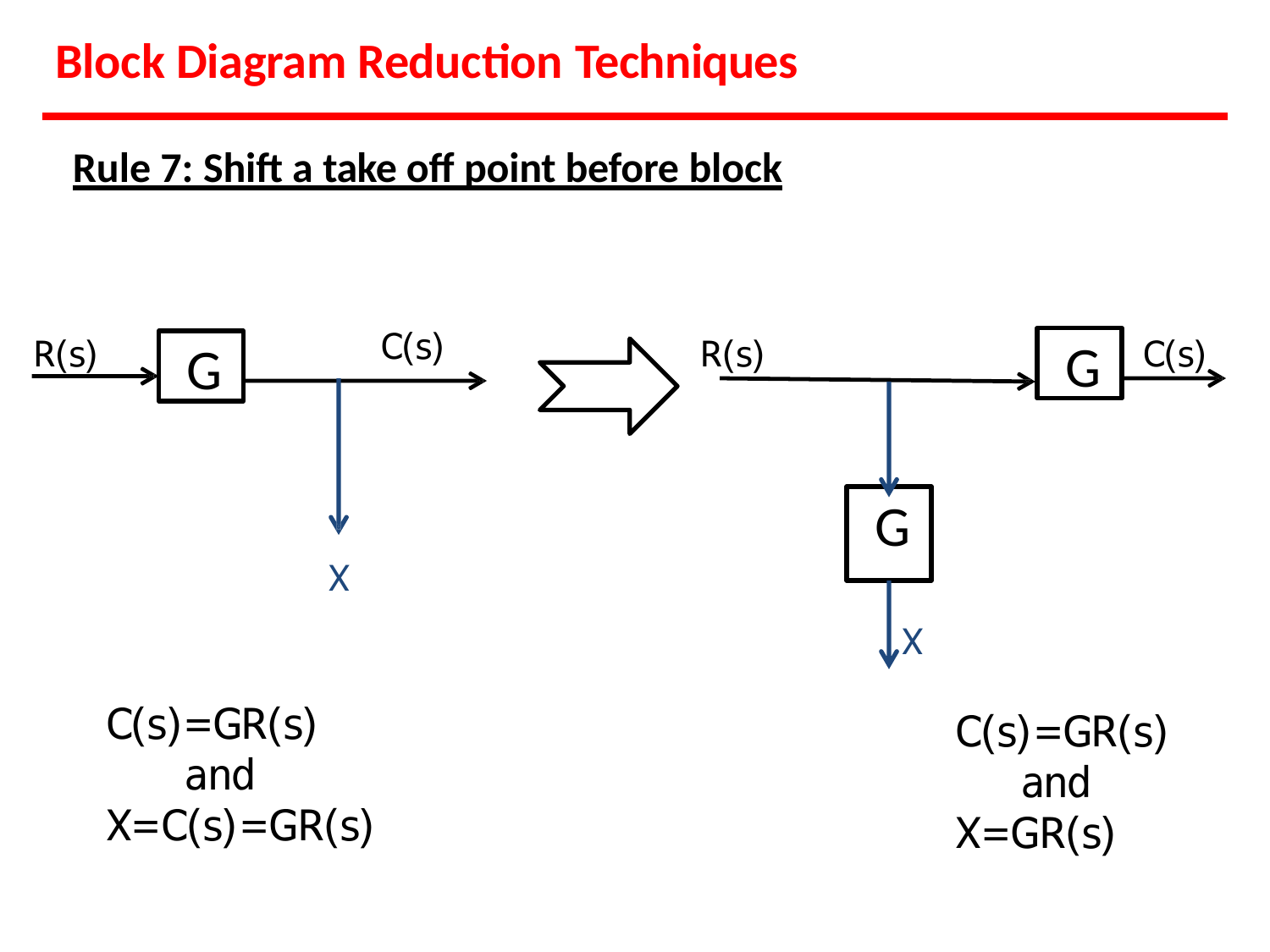

Block Diagram Reduction Techniques

Rule 7: Shift a take off point before block

C(s)
G
R(s)
R(s)
C(s)
G

G
X
X
C(s)=GR(s)
and  X=C(s)=GR(s)
C(s)=GR(s)
and  X=GR(s)